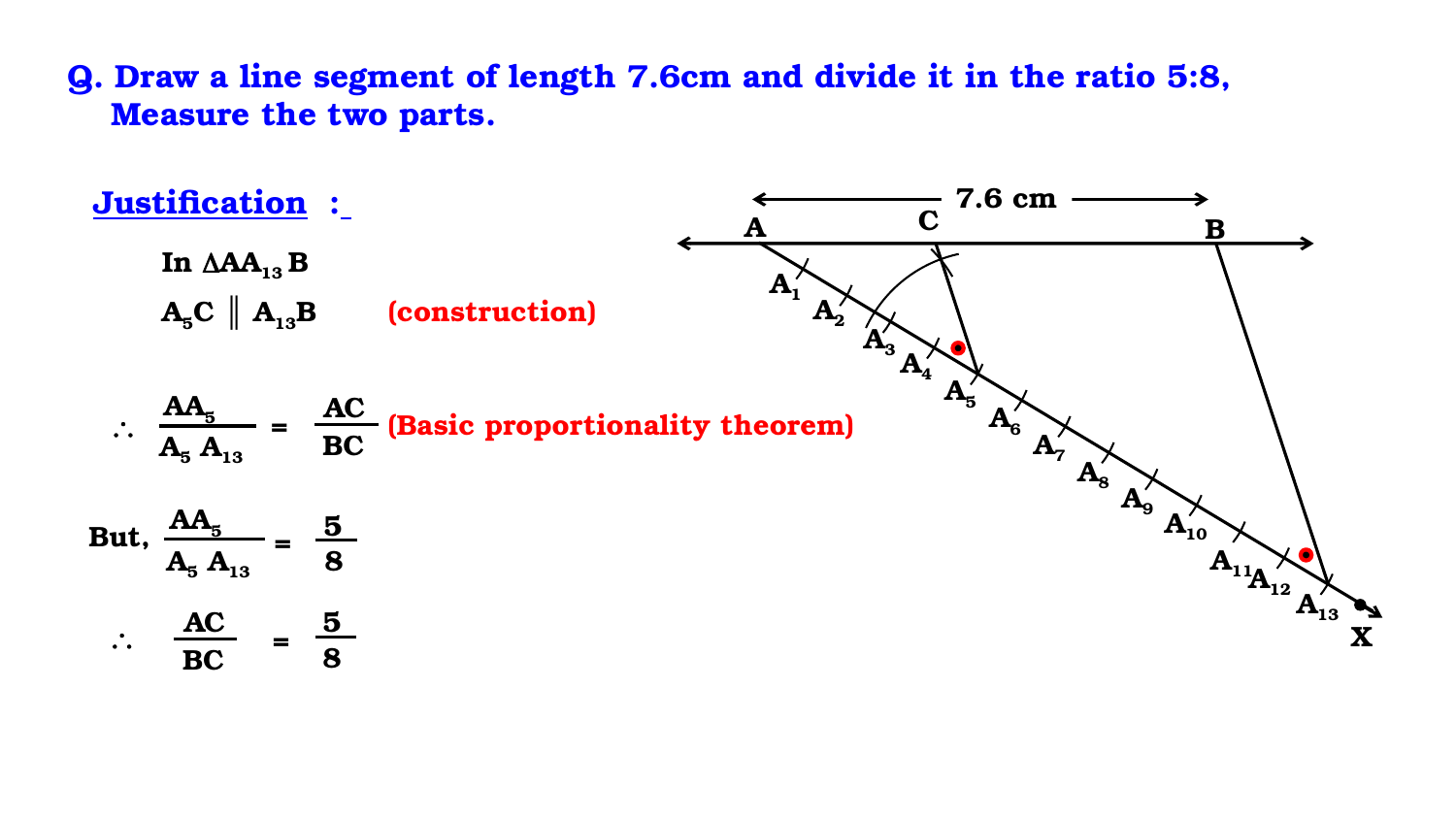

Q. Draw a line segment of length 7.6cm and divide it in the ratio 5:8,
    Measure the two parts.

C
A
B

A1

A2

A3
A4

A5

A6

A7

A8

A9
A10
A11
A12
A13

X
7.6 cm
Justification  :
In ΔAA13 B
A5C ║ A13B
 (construction)

AA5
AC
 (Basic proportionality theorem)
=
 ∴
BC
A5 A13
AA5
5
 But,
=
8
A5 A13

AC
5
 ∴
=
8
BC